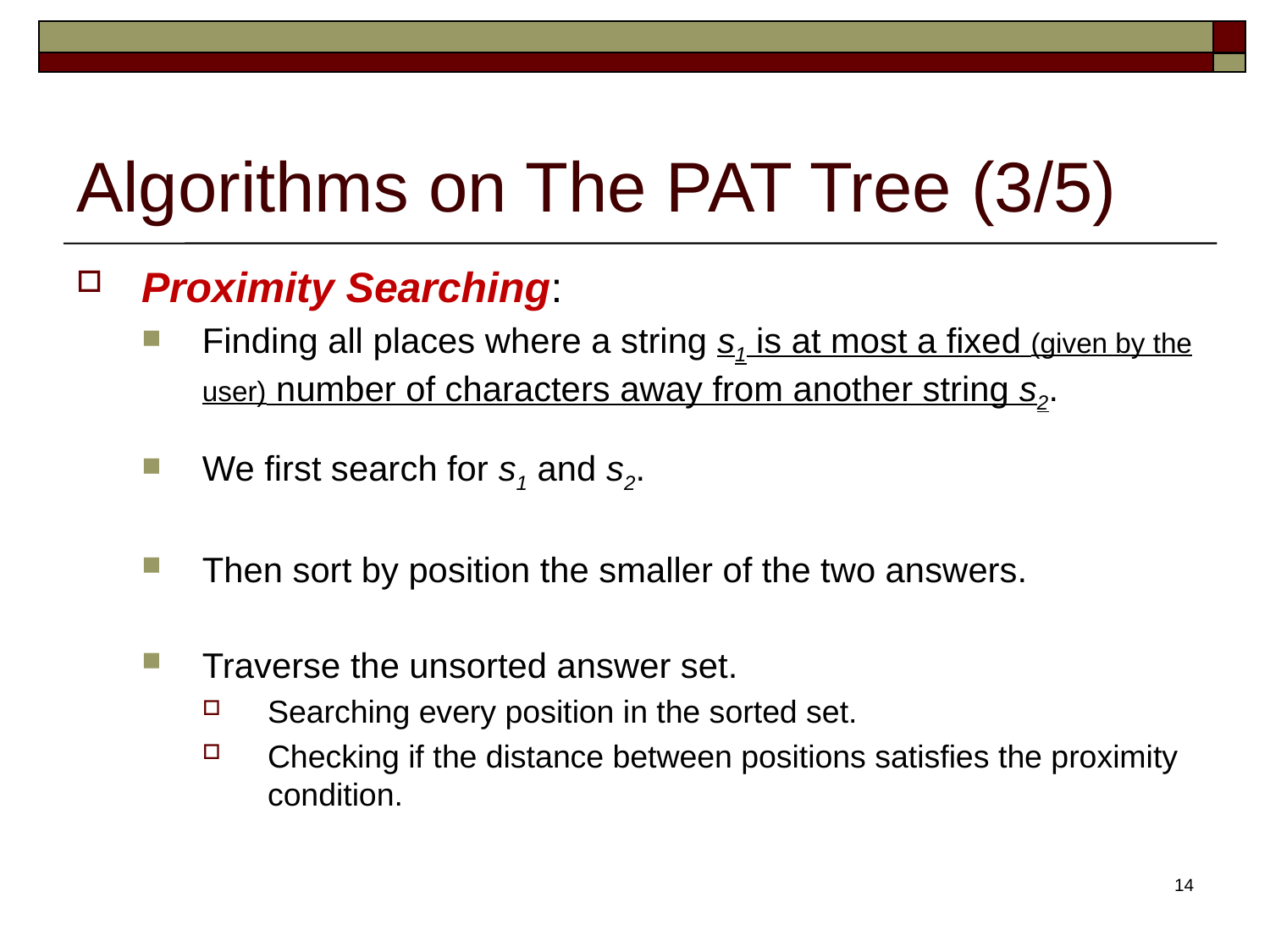

# Algorithms on The PAT Tree (3/5)
Proximity Searching:
Finding all places where a string s1 is at most a fixed (given by the user) number of characters away from another string s2.

We first search for s1 and s2.

Then sort by position the smaller of the two answers.

Traverse the unsorted answer set.
Searching every position in the sorted set.
Checking if the distance between positions satisfies the proximity condition.

14